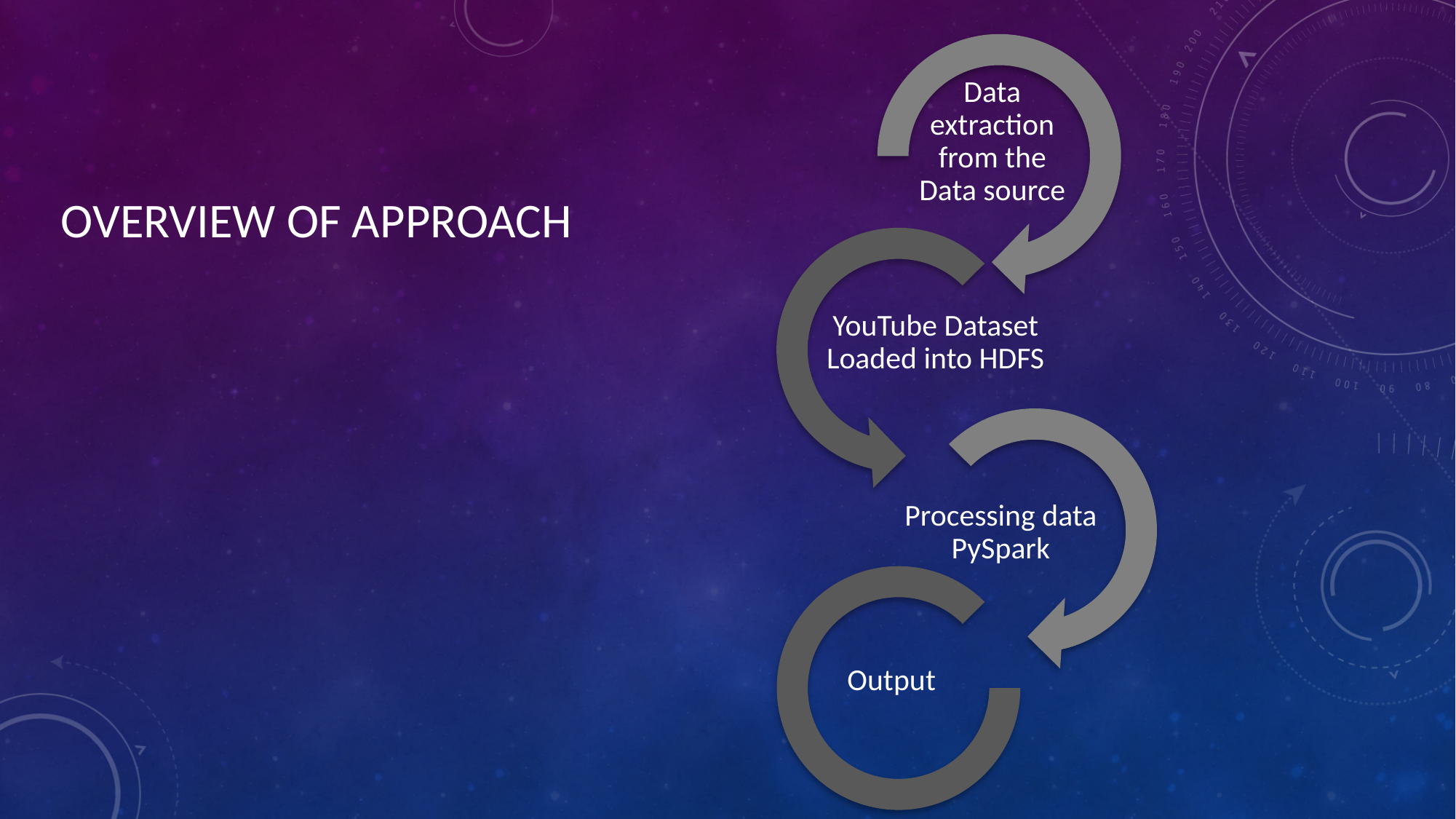

# Overview of Approach
Data extraction from the Data source
YouTube Dataset Loaded into HDFS
Processing data PySpark
Output